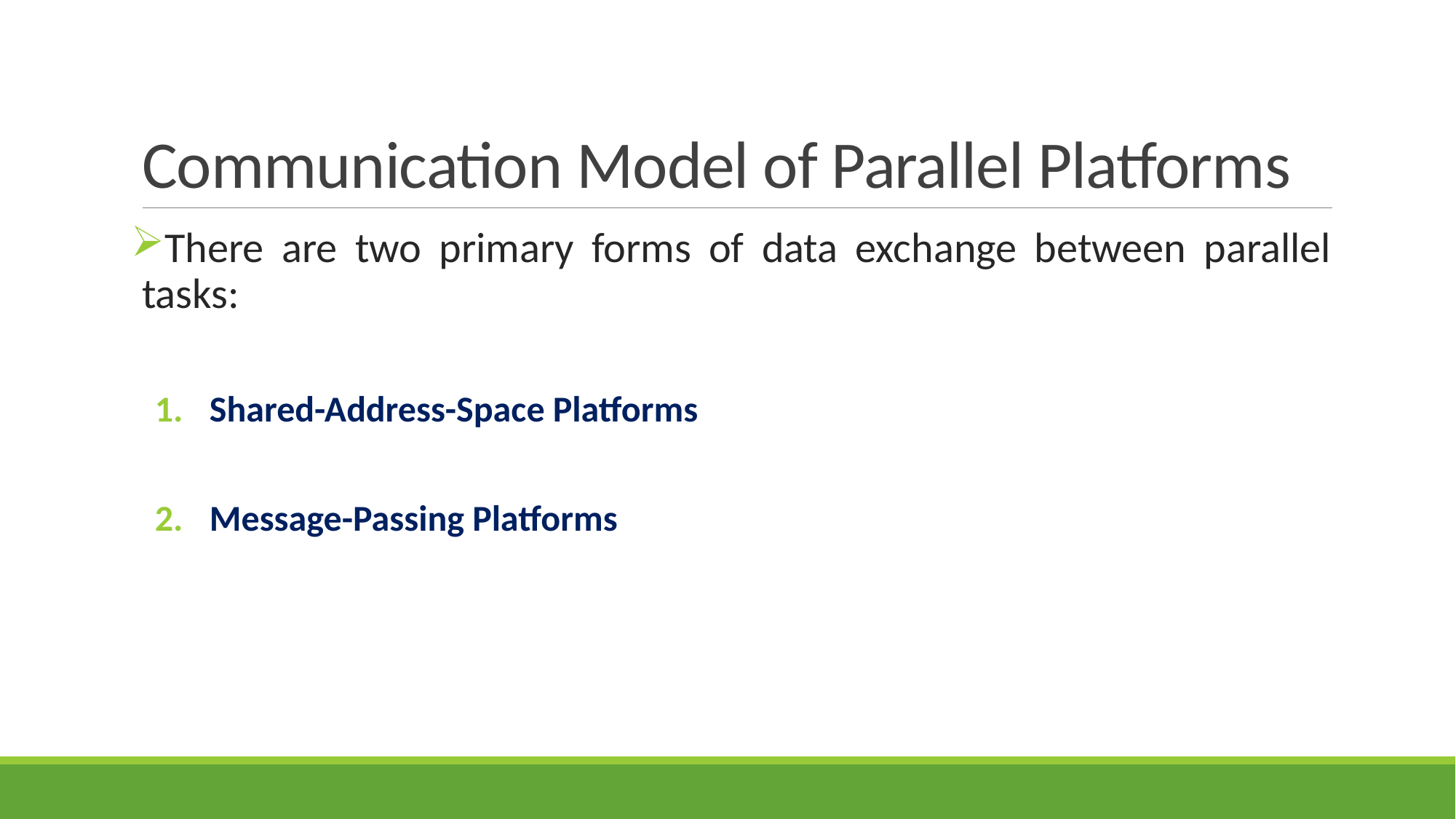

# Communication Model of Parallel Platforms
There are two primary forms of data exchange between parallel tasks:

Shared-Address-Space Platforms

Message-Passing Platforms